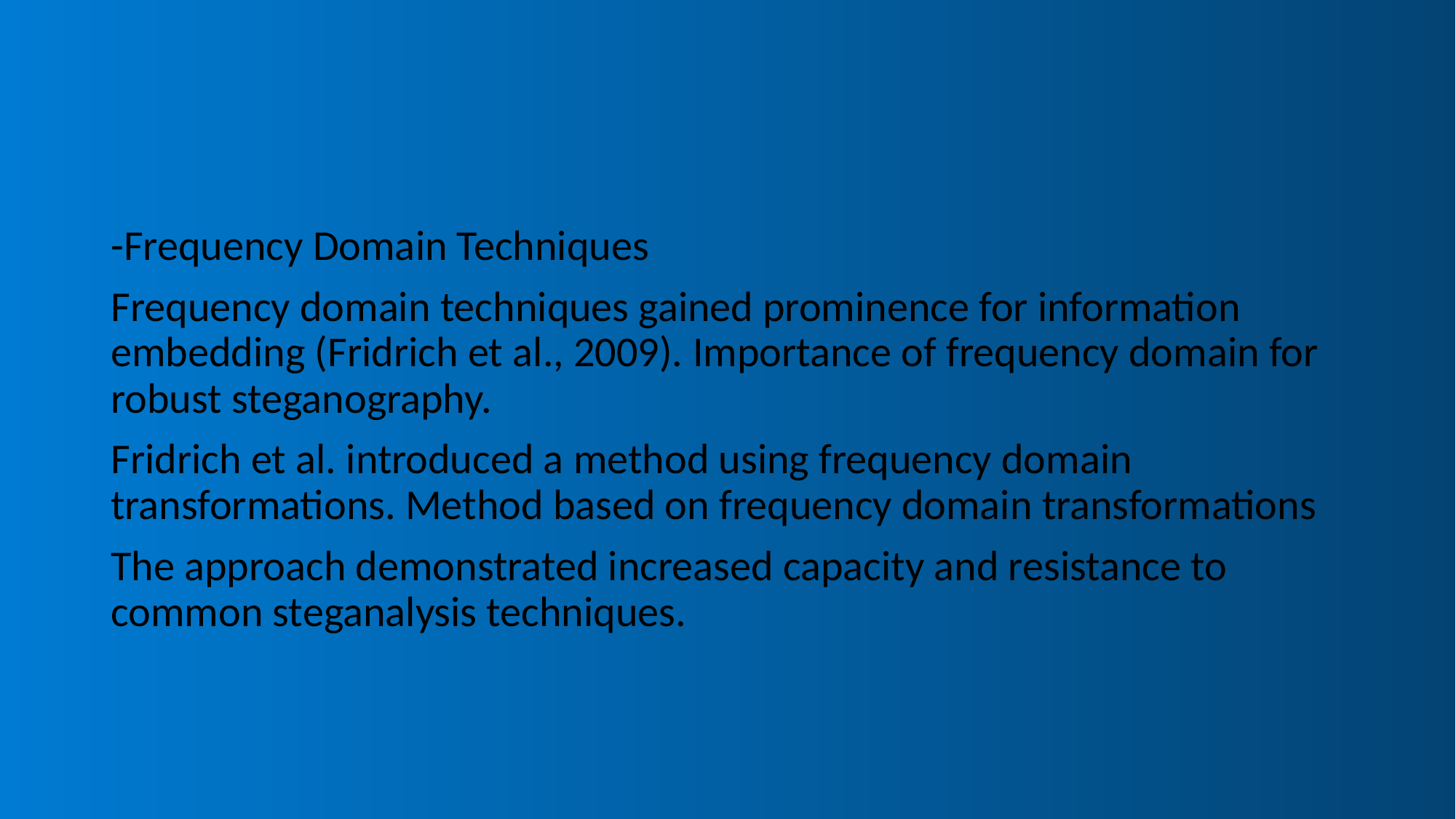

#
-Frequency Domain Techniques
Frequency domain techniques gained prominence for information embedding (Fridrich et al., 2009). Importance of frequency domain for robust steganography.
Fridrich et al. introduced a method using frequency domain transformations. Method based on frequency domain transformations
The approach demonstrated increased capacity and resistance to common steganalysis techniques.